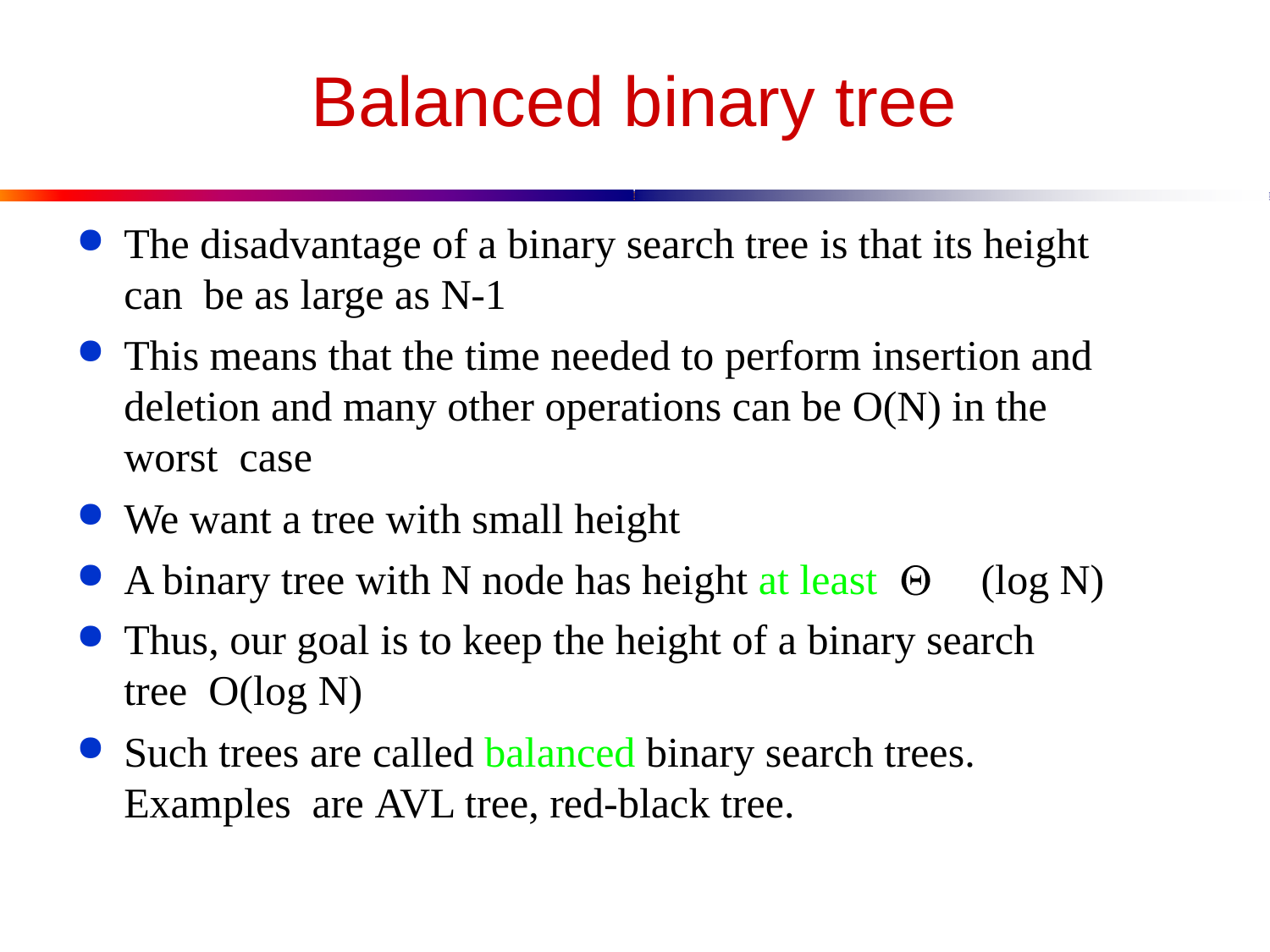

# Balanced binary tree
The disadvantage of a binary search tree is that its height can  be as large as N-1
This means that the time needed to perform insertion and  deletion and many other operations can be O(N) in the worst  case
We want a tree with small height
A binary tree with N node has height at least	(log N)
Thus, our goal is to keep the height of a binary search tree  O(log N)
Such trees are called balanced binary search trees.	Examples  are AVL tree, red-black tree.